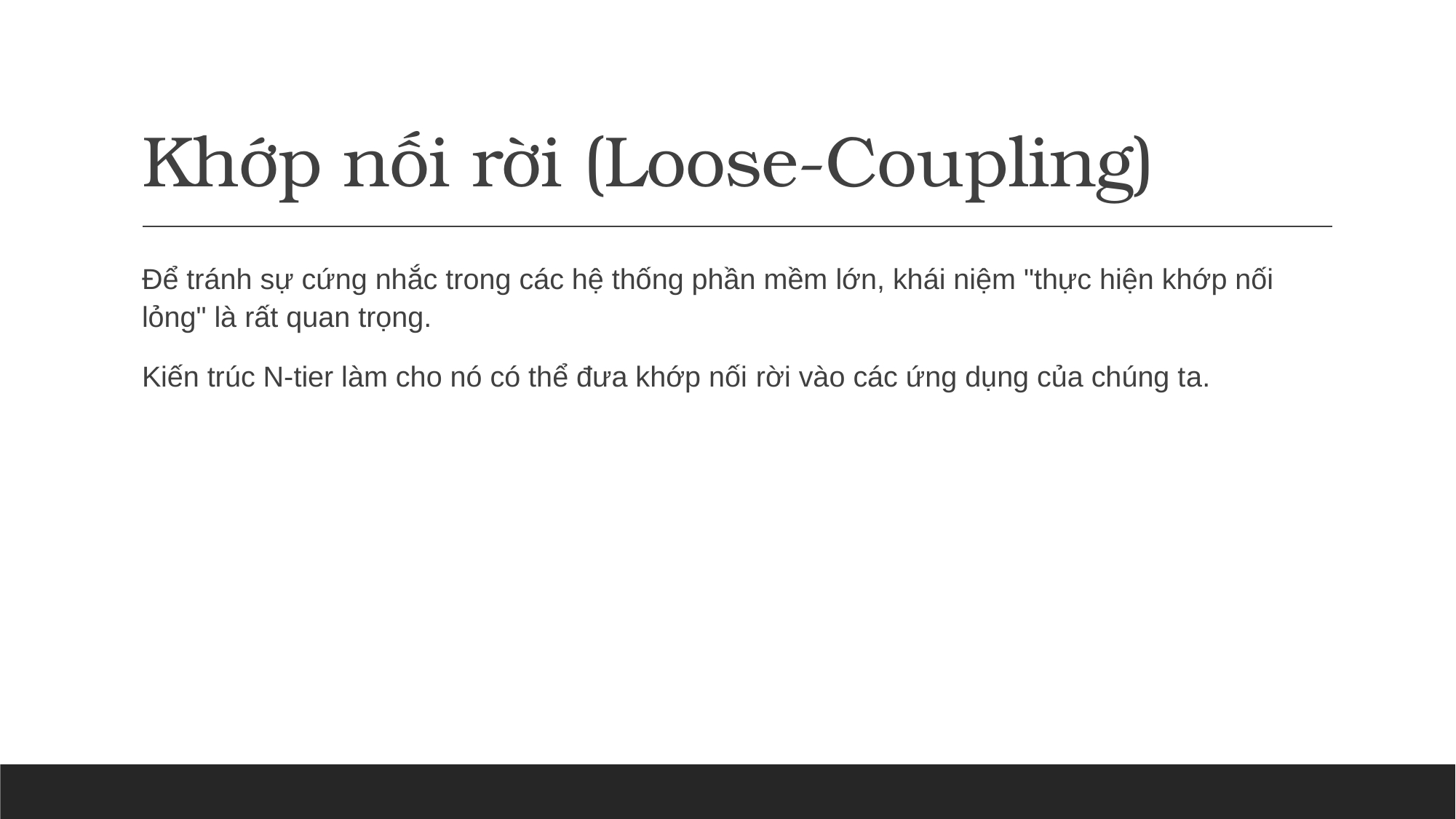

# Khớp nối rời (Loose-Coupling)
Để tránh sự cứng nhắc trong các hệ thống phần mềm lớn, khái niệm "thực hiện khớp nối lỏng" là rất quan trọng.
Kiến trúc N-tier làm cho nó có thể đưa khớp nối rời vào các ứng dụng của chúng ta.